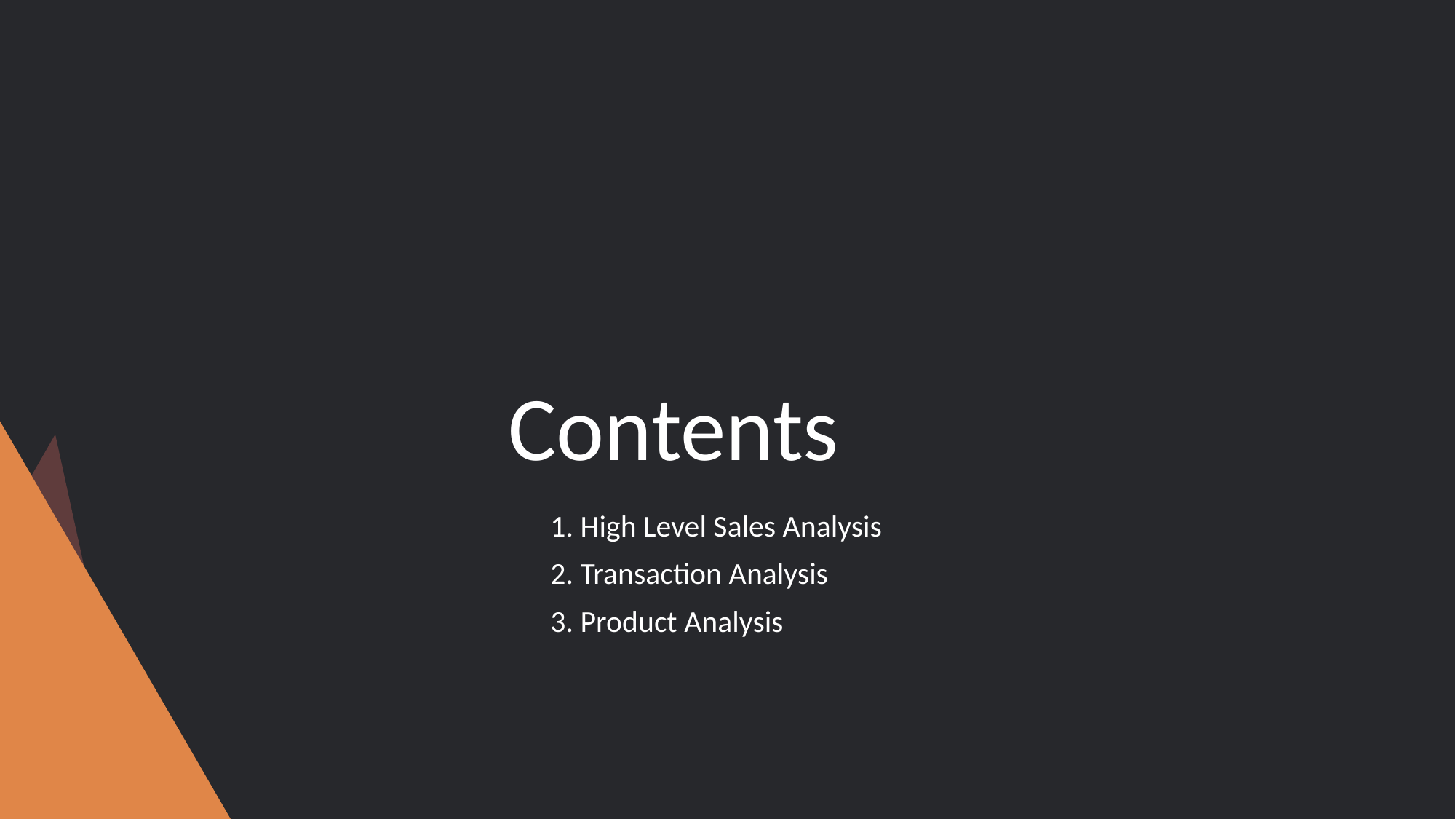

# Contents
1. High Level Sales Analysis
2. Transaction Analysis
3. Product Analysis